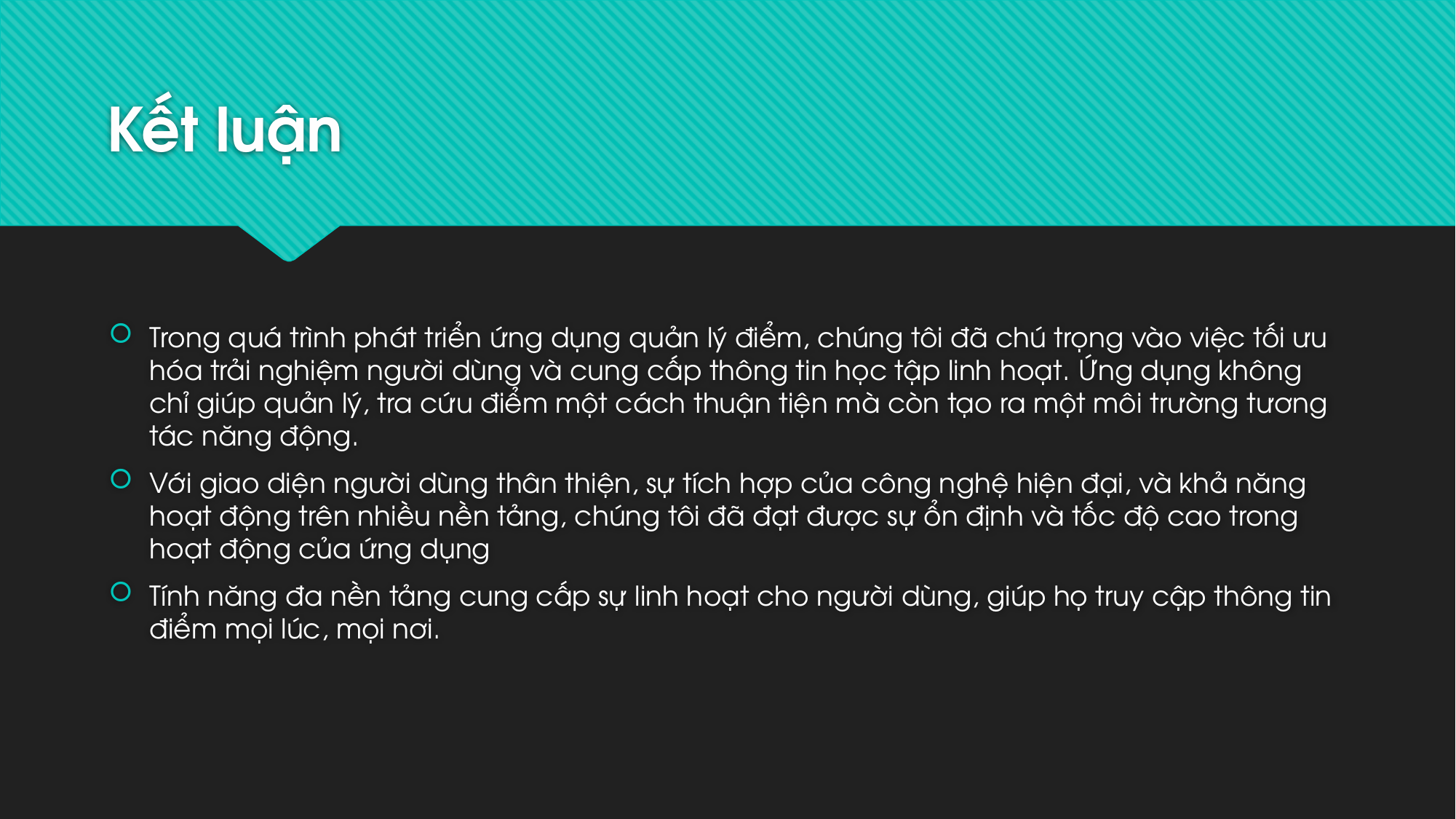

# Kết luận
Trong quá trình phát triển ứng dụng quản lý điểm, chúng tôi đã chú trọng vào việc tối ưu hóa trải nghiệm người dùng và cung cấp thông tin học tập linh hoạt. Ứng dụng không chỉ giúp quản lý, tra cứu điểm một cách thuận tiện mà còn tạo ra một môi trường tương tác năng động.
Với giao diện người dùng thân thiện, sự tích hợp của công nghệ hiện đại, và khả năng hoạt động trên nhiều nền tảng, chúng tôi đã đạt được sự ổn định và tốc độ cao trong hoạt động của ứng dụng
Tính năng đa nền tảng cung cấp sự linh hoạt cho người dùng, giúp họ truy cập thông tin điểm mọi lúc, mọi nơi.